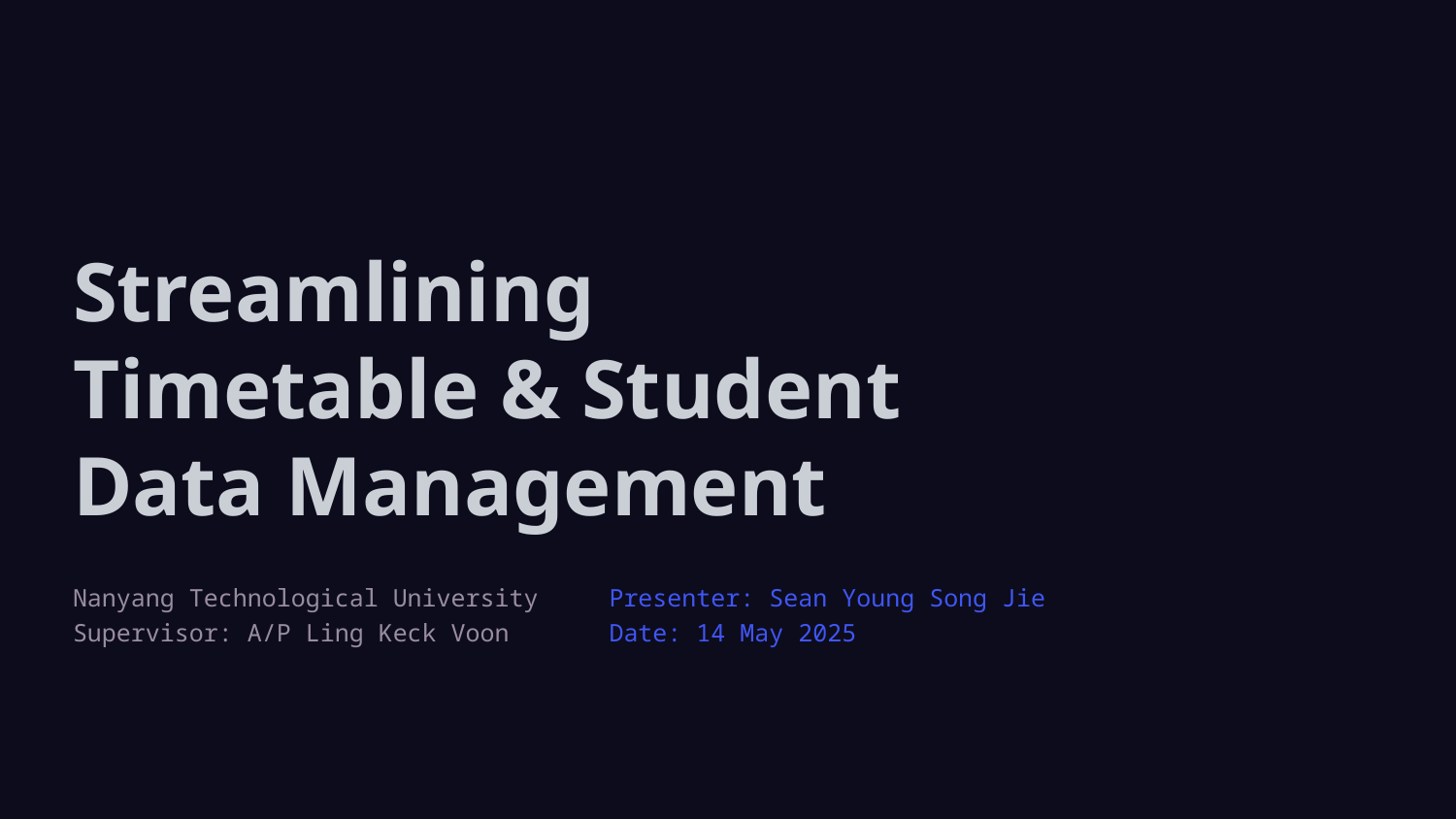

# Streamlining Timetable & Student Data Management
Nanyang Technological University
Supervisor: A/P Ling Keck Voon

Presenter: Sean Young Song Jie
Date: 14 May 2025